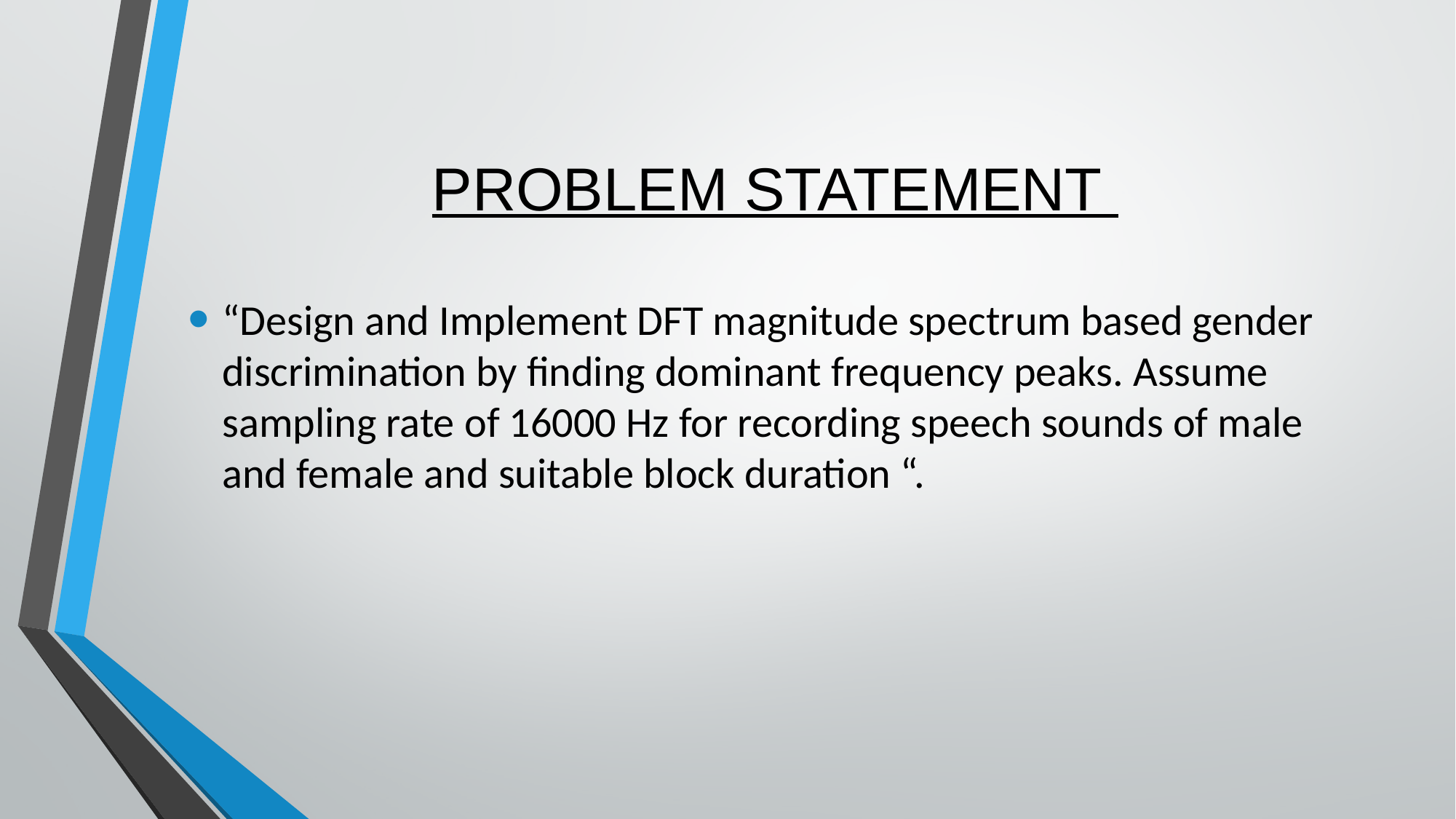

# PROBLEM STATEMENT
“Design and Implement DFT magnitude spectrum based gender discrimination by finding dominant frequency peaks. Assume sampling rate of 16000 Hz for recording speech sounds of male and female and suitable block duration “.